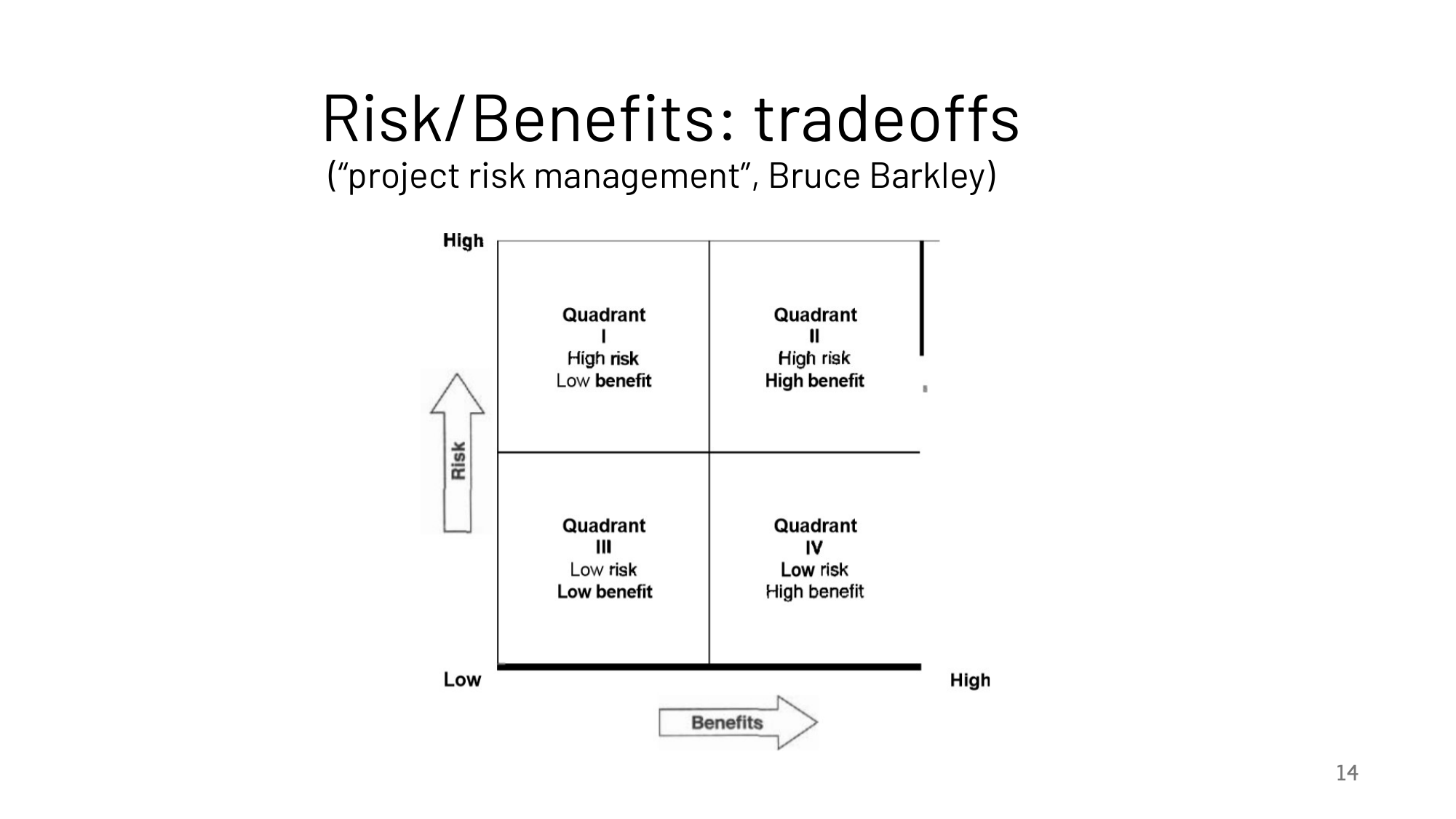

# Risk/Benefits: tradeoffs
(“project risk management”, Bruce Barkley)

14